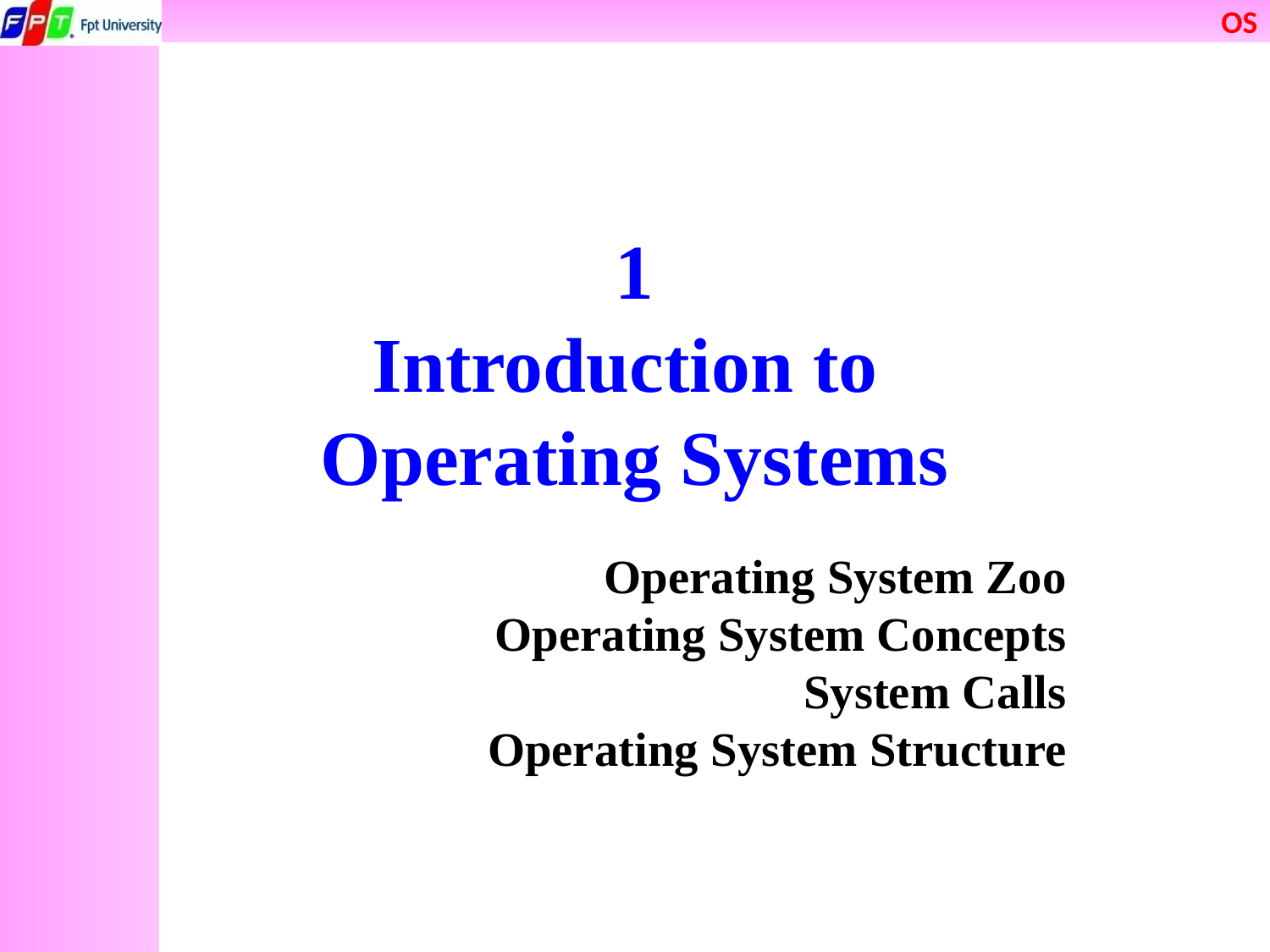

# 1 Introduction to Operating Systems
Operating System Zoo
Operating System Concepts
System Calls
Operating System Structure